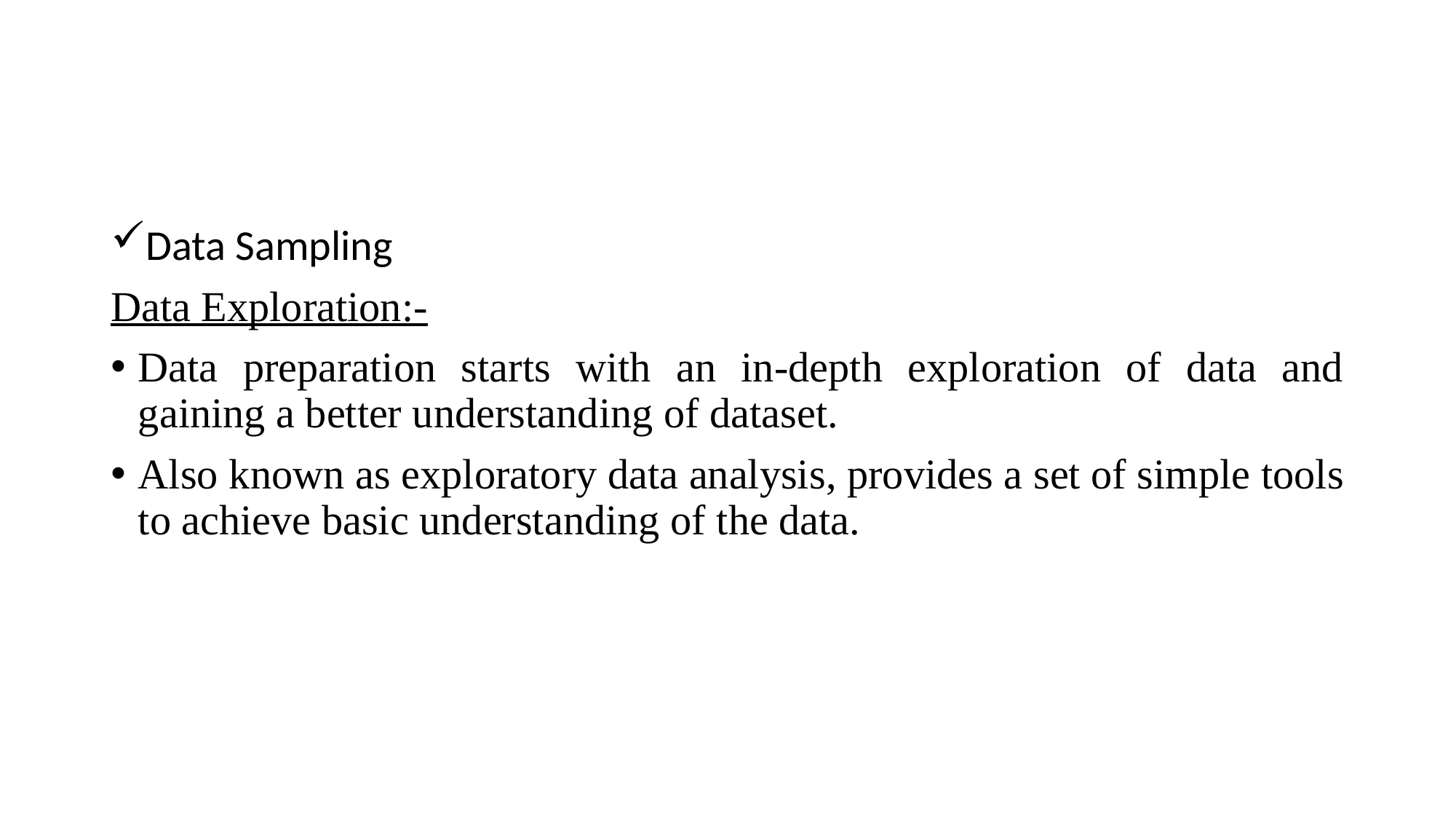

#
Data Sampling
Data Exploration:-
Data preparation starts with an in-depth exploration of data and gaining a better understanding of dataset.
Also known as exploratory data analysis, provides a set of simple tools to achieve basic understanding of the data.